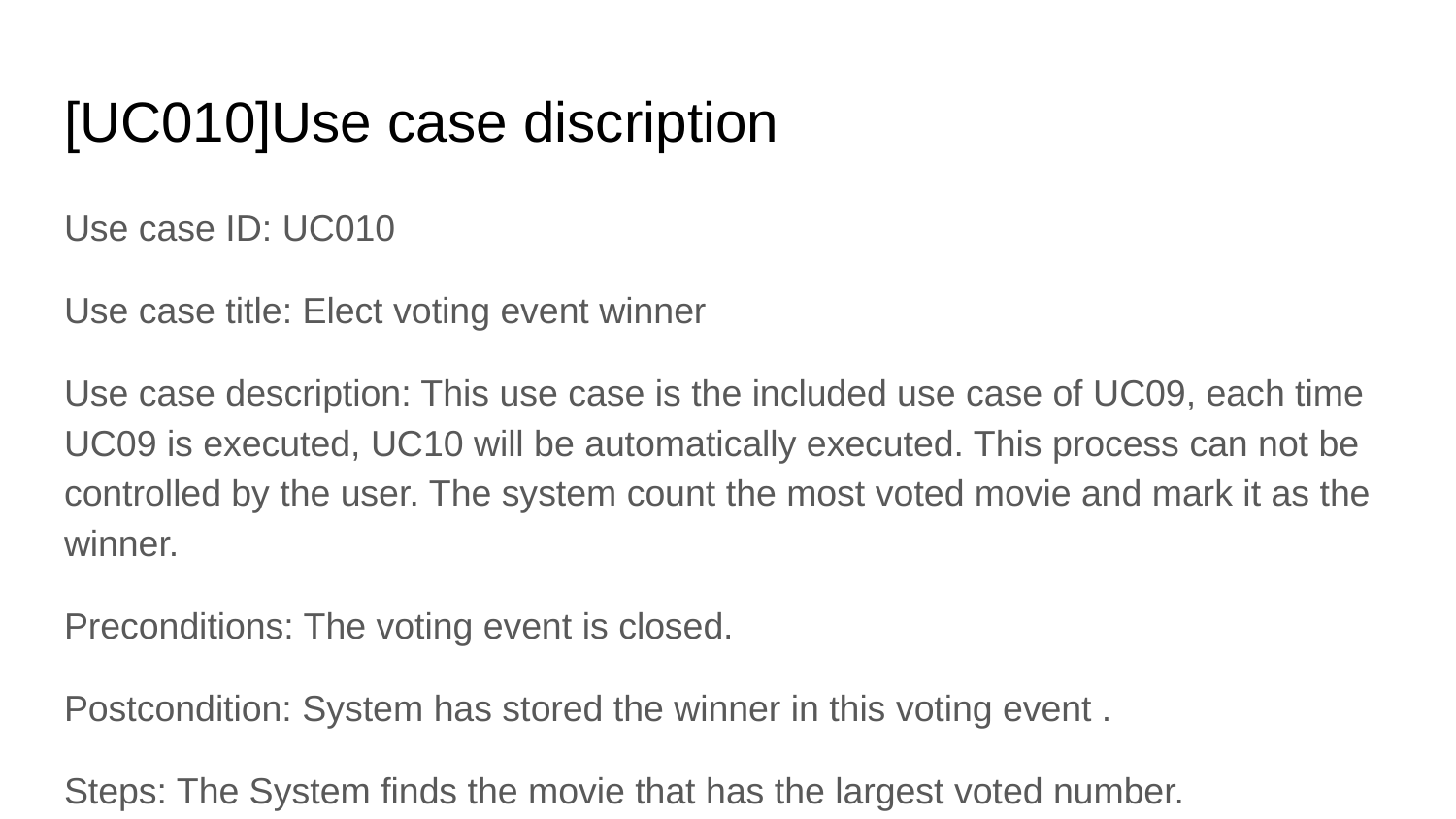

# [UC010]Use case discription
Use case ID: UC010
Use case title: Elect voting event winner
Use case description: This use case is the included use case of UC09, each time UC09 is executed, UC10 will be automatically executed. This process can not be controlled by the user. The system count the most voted movie and mark it as the winner.
Preconditions: The voting event is closed.
Postcondition: System has stored the winner in this voting event .
Steps: The System finds the movie that has the largest voted number.